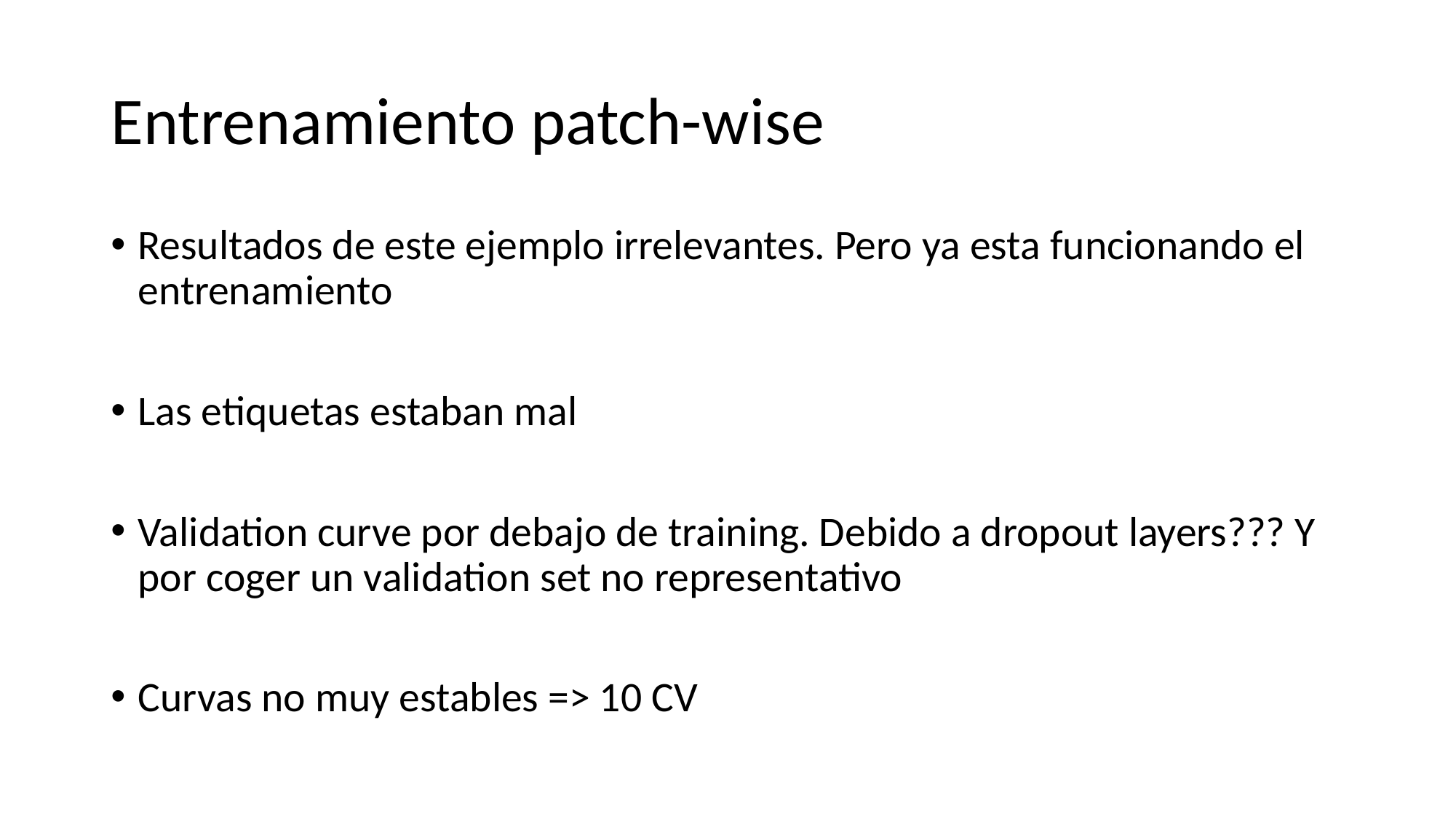

# Entrenamiento patch-wise
Resultados de este ejemplo irrelevantes. Pero ya esta funcionando el entrenamiento

Las etiquetas estaban mal

Validation curve por debajo de training. Debido a dropout layers??? Y por coger un validation set no representativo

Curvas no muy estables => 10 CV